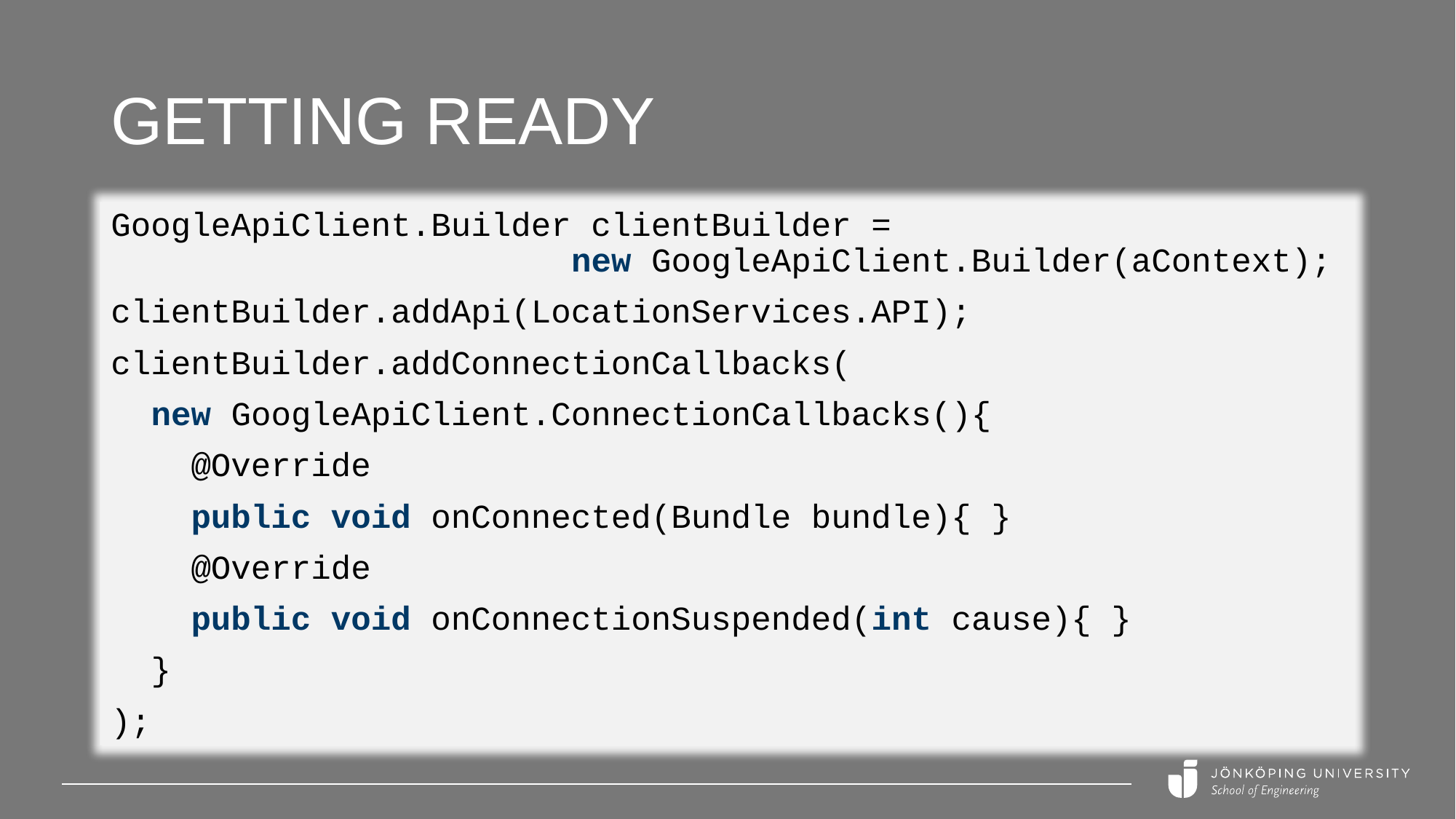

# Getting ready
GoogleApiClient.Builder clientBuilder =
                       new GoogleApiClient.Builder(aContext);
clientBuilder.addApi(LocationServices.API);
clientBuilder.addConnectionCallbacks(
  new GoogleApiClient.ConnectionCallbacks(){
    @Override
    public void onConnected(Bundle bundle){ }
    @Override
    public void onConnectionSuspended(int cause){ }
  }
);